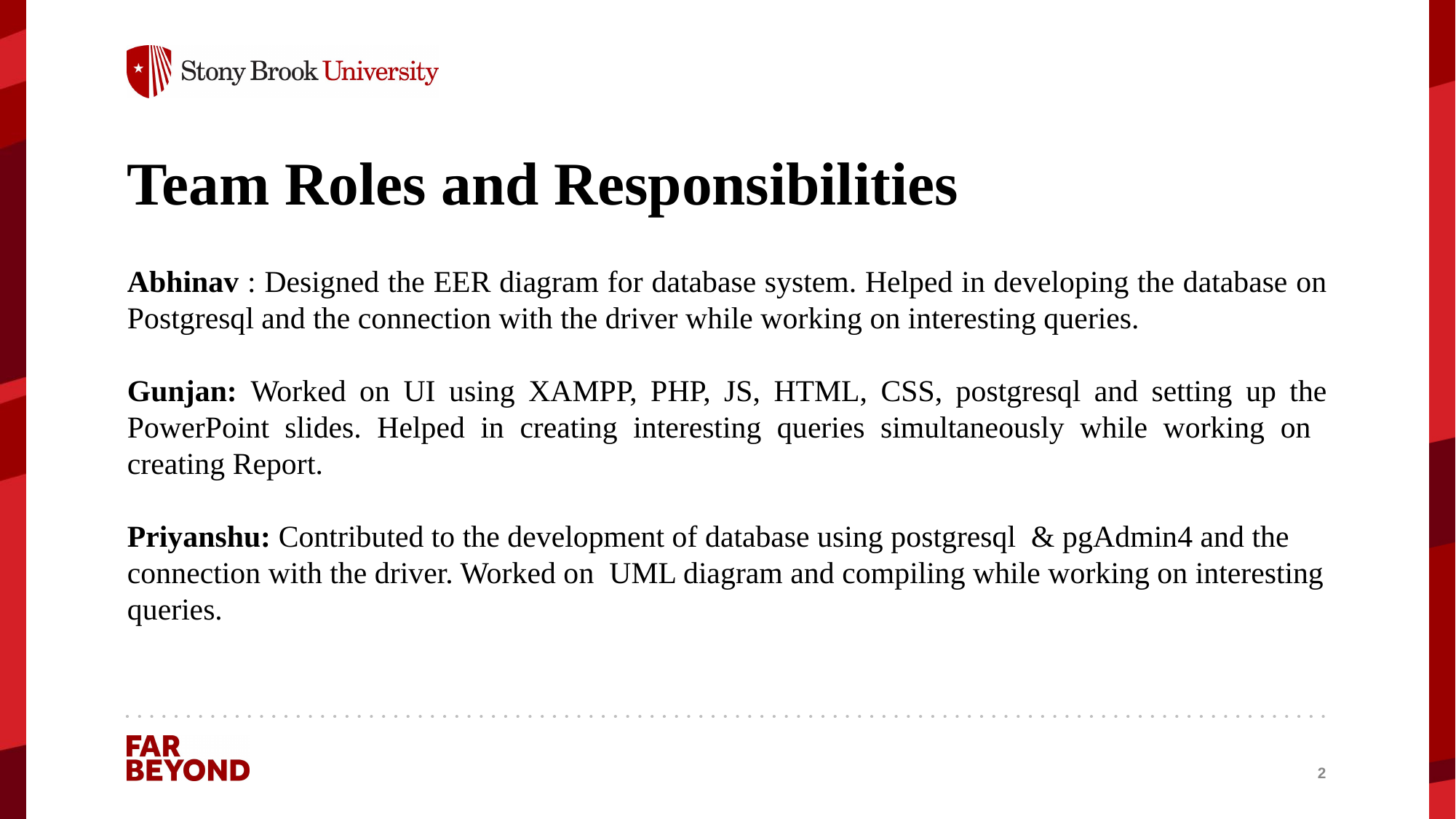

# Team Roles and Responsibilities
Abhinav : Designed the EER diagram for database system. Helped in developing the database on Postgresql and the connection with the driver while working on interesting queries.
Gunjan: Worked on UI using XAMPP, PHP, JS, HTML, CSS, postgresql and setting up the PowerPoint slides. Helped in creating interesting queries simultaneously while working on  creating Report.
Priyanshu: Contributed to the development of database using postgresql  & pgAdmin4 and the connection with the driver. Worked on  UML diagram and compiling while working on interesting queries.

2